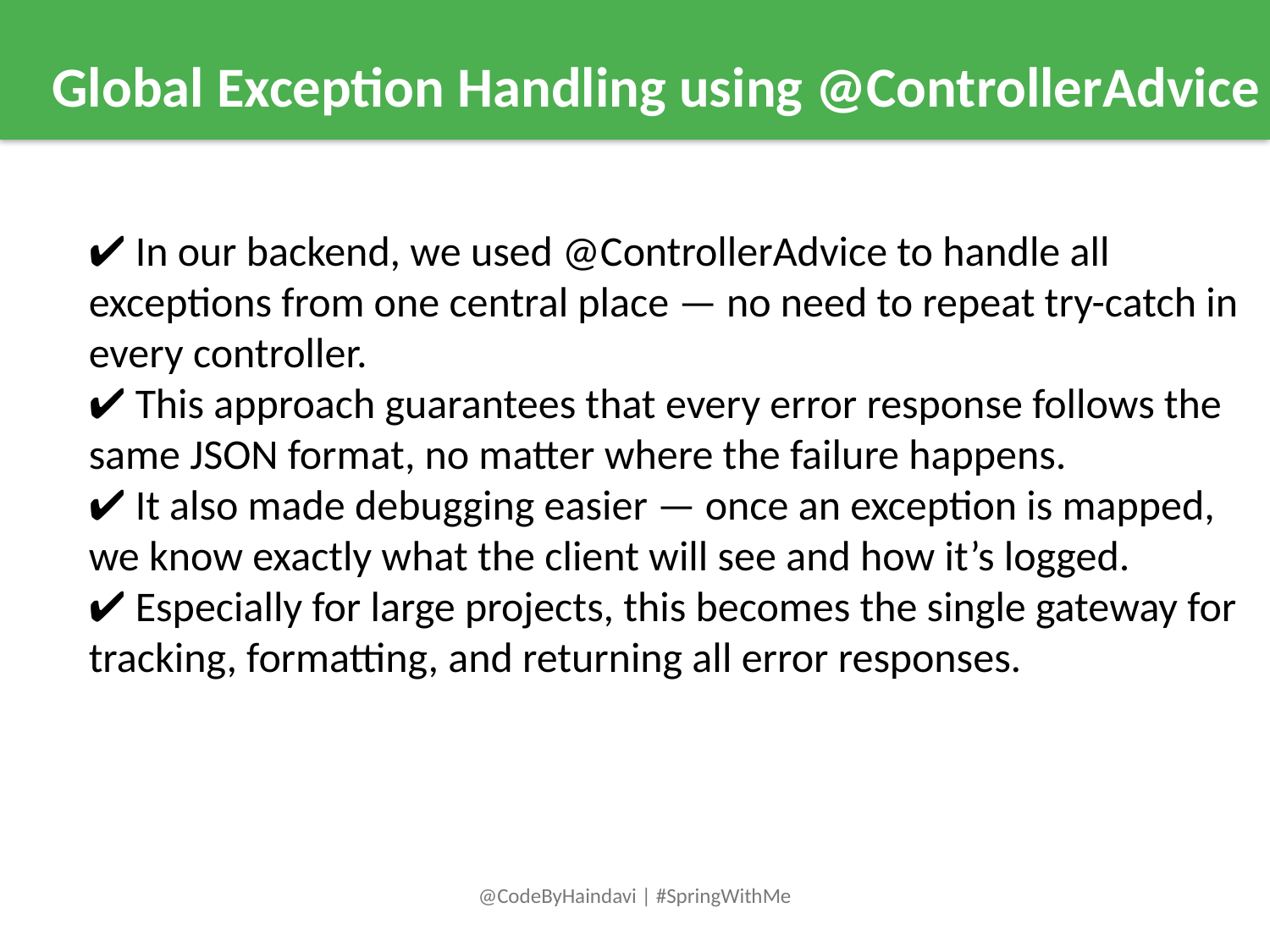

Global Exception Handling using @ControllerAdvice
✔️ In our backend, we used @ControllerAdvice to handle all exceptions from one central place — no need to repeat try-catch in every controller.
✔️ This approach guarantees that every error response follows the same JSON format, no matter where the failure happens.
✔️ It also made debugging easier — once an exception is mapped, we know exactly what the client will see and how it’s logged.
✔️ Especially for large projects, this becomes the single gateway for tracking, formatting, and returning all error responses.
@CodeByHaindavi | #SpringWithMe